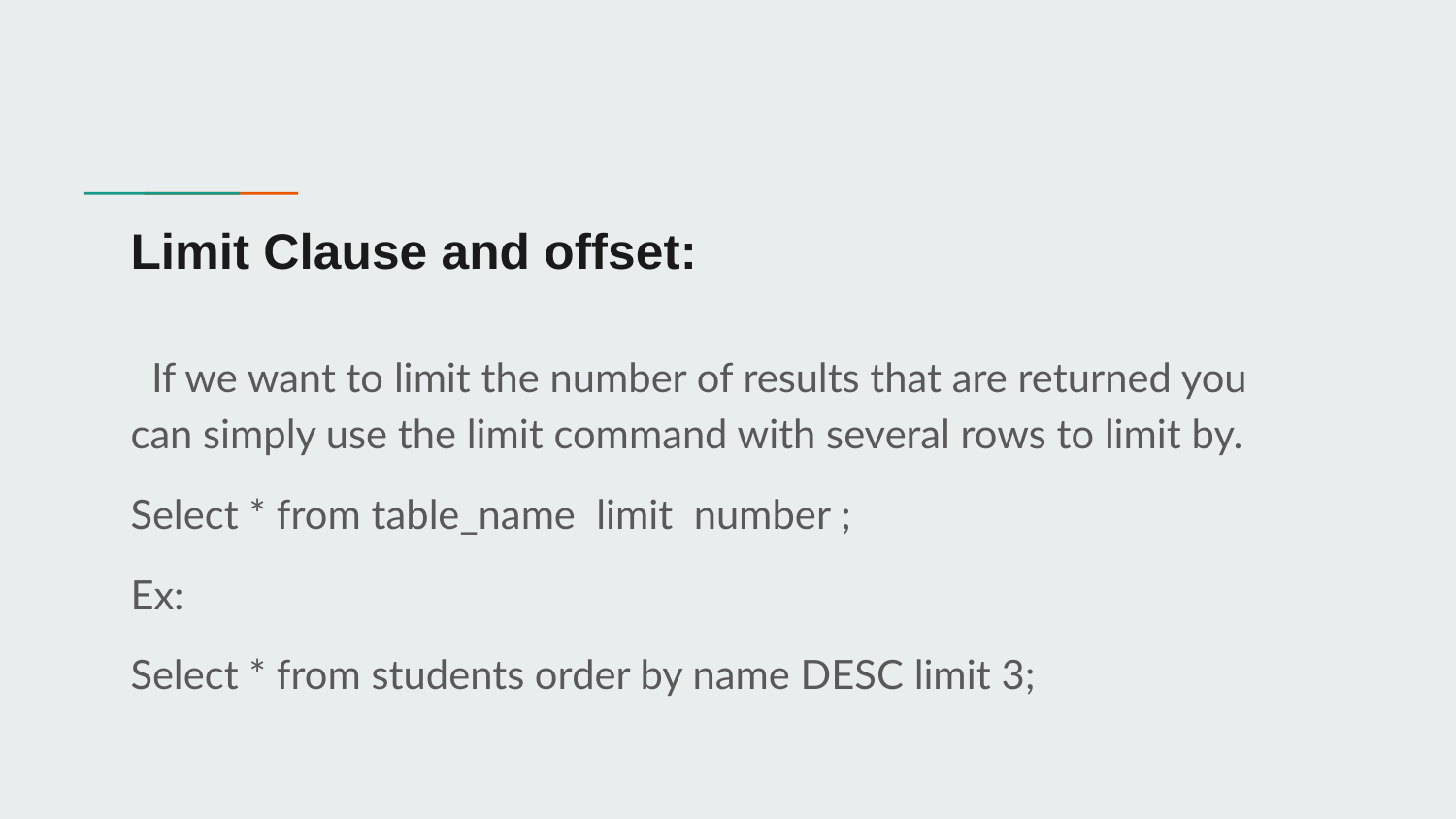

# Limit Clause and offset:

  If we want to limit the number of results that are returned you can simply use the limit command with several rows to limit by.
Select * from table_name  limit  number ;
Ex:
Select * from students order by name DESC limit 3;